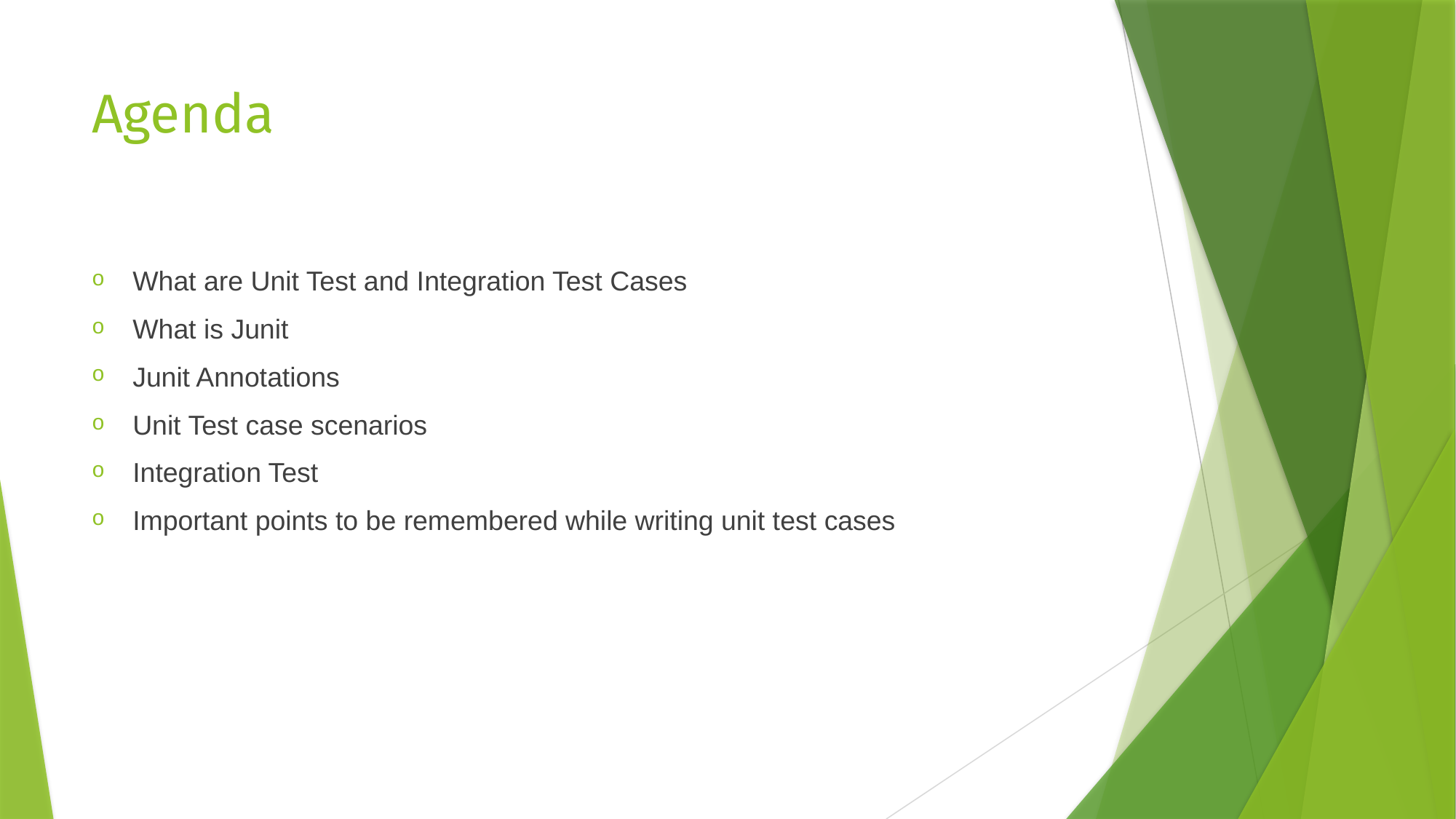

# Agenda
What are Unit Test and Integration Test Cases
What is Junit
Junit Annotations
Unit Test case scenarios
Integration Test
Important points to be remembered while writing unit test cases